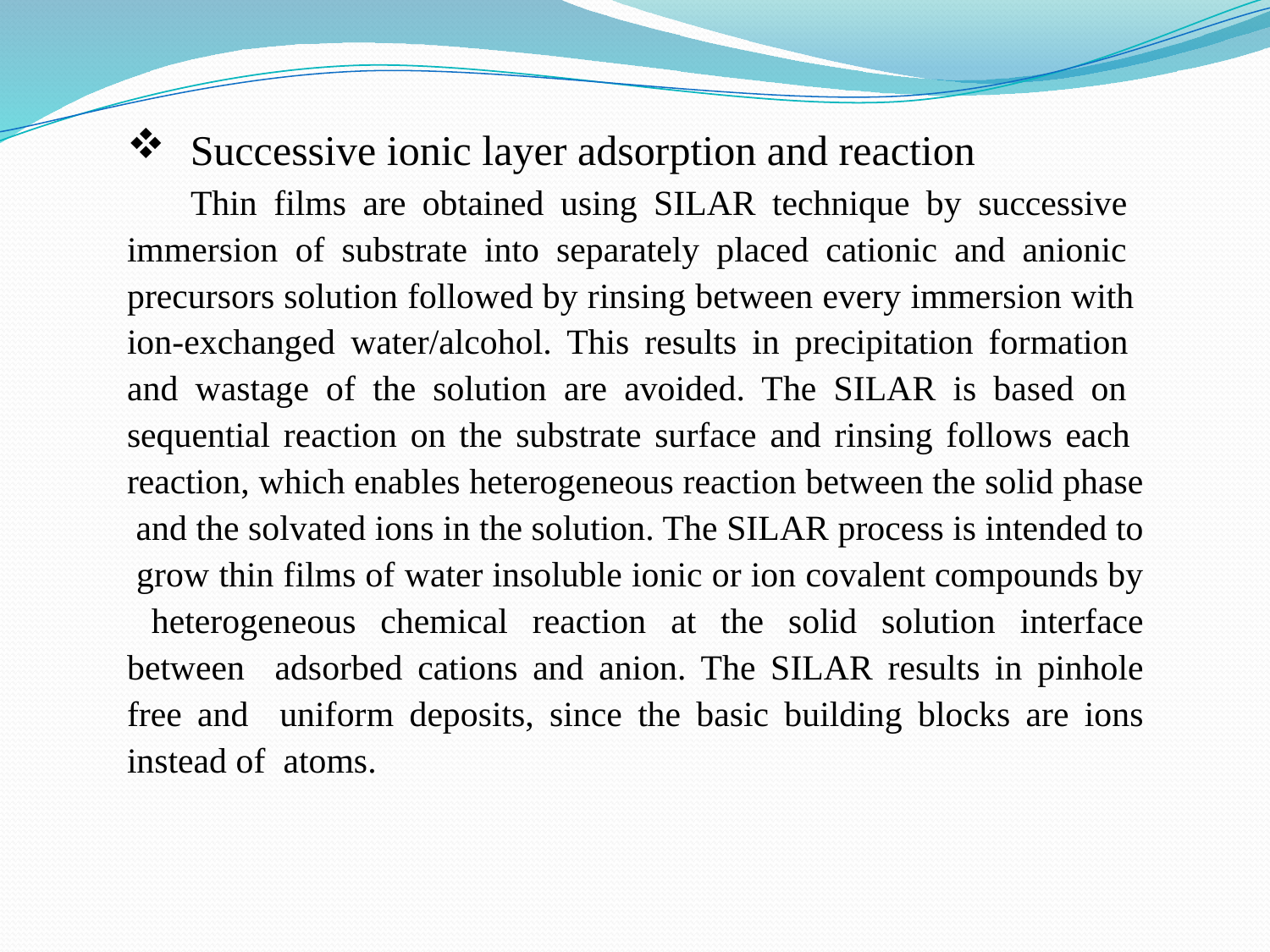

Successive ionic layer adsorption and reaction
Thin films are obtained using SILAR technique by successive  immersion of substrate into separately placed cationic and anionic  precursors solution followed by rinsing between every immersion with  ion-exchanged water/alcohol. This results in precipitation formation  and wastage of the solution are avoided. The SILAR is based on  sequential reaction on the substrate surface and rinsing follows each  reaction, which enables heterogeneous reaction between the solid phase  and the solvated ions in the solution. The SILAR process is intended to  grow thin films of water insoluble ionic or ion covalent compounds by  heterogeneous chemical reaction at the solid solution interface between  adsorbed cations and anion. The SILAR results in pinhole free and  uniform deposits, since the basic building blocks are ions instead of  atoms.